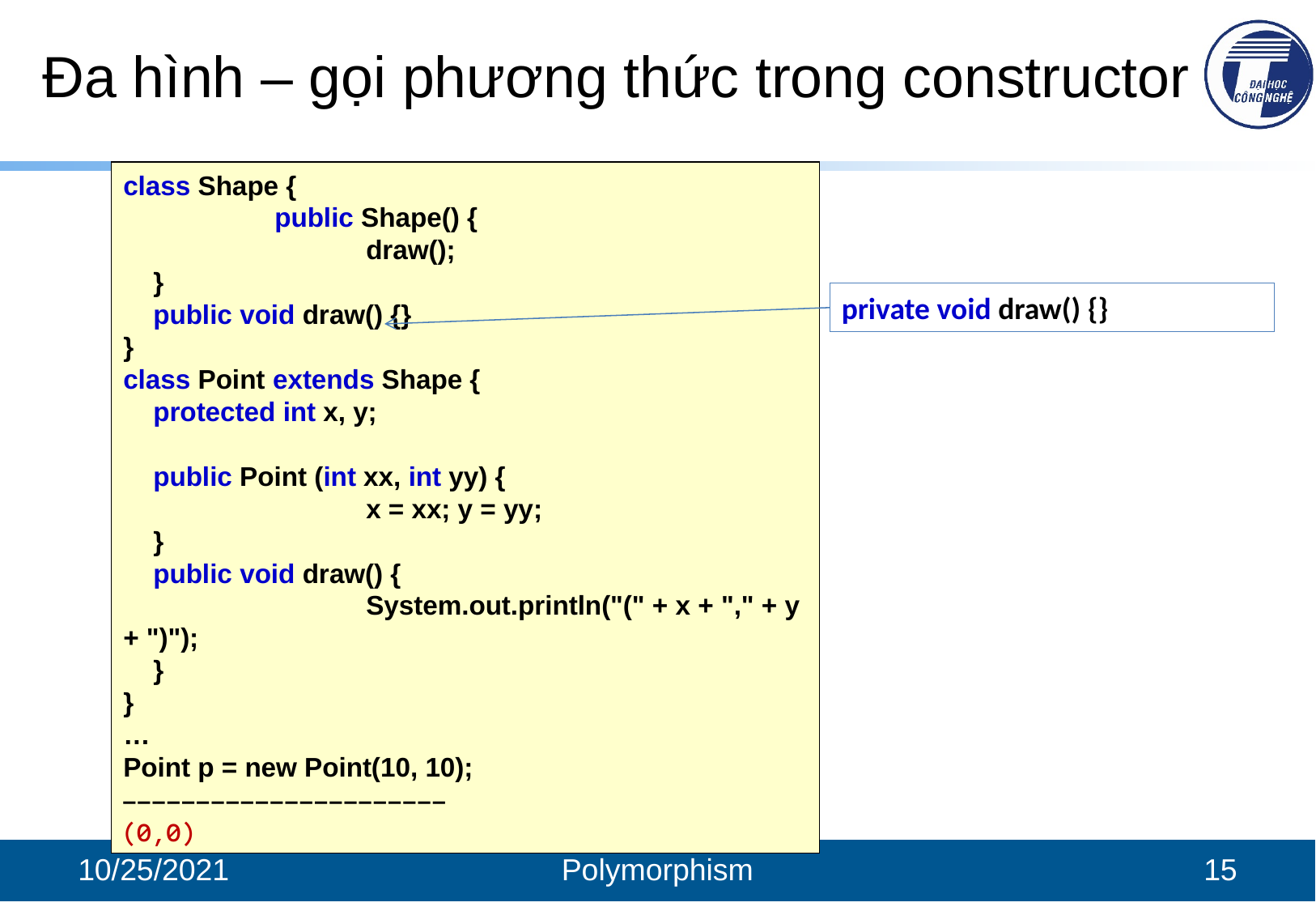

# Đa hình – gọi phương thức trong constructor
class Shape {
	    public Shape() {
		draw();
    }
    public void draw() {}
}
class Point extends Shape {
    protected int x, y;

    public Point (int xx, int yy) {
		x = xx; y = yy;
    }
    public void draw() {
		System.out.println("(" + x + "," + y + ")");
    }
}
…
Point p = new Point(10, 10);
----------------------
(0,0)
private void draw() {}
10/25/2021
Polymorphism
15